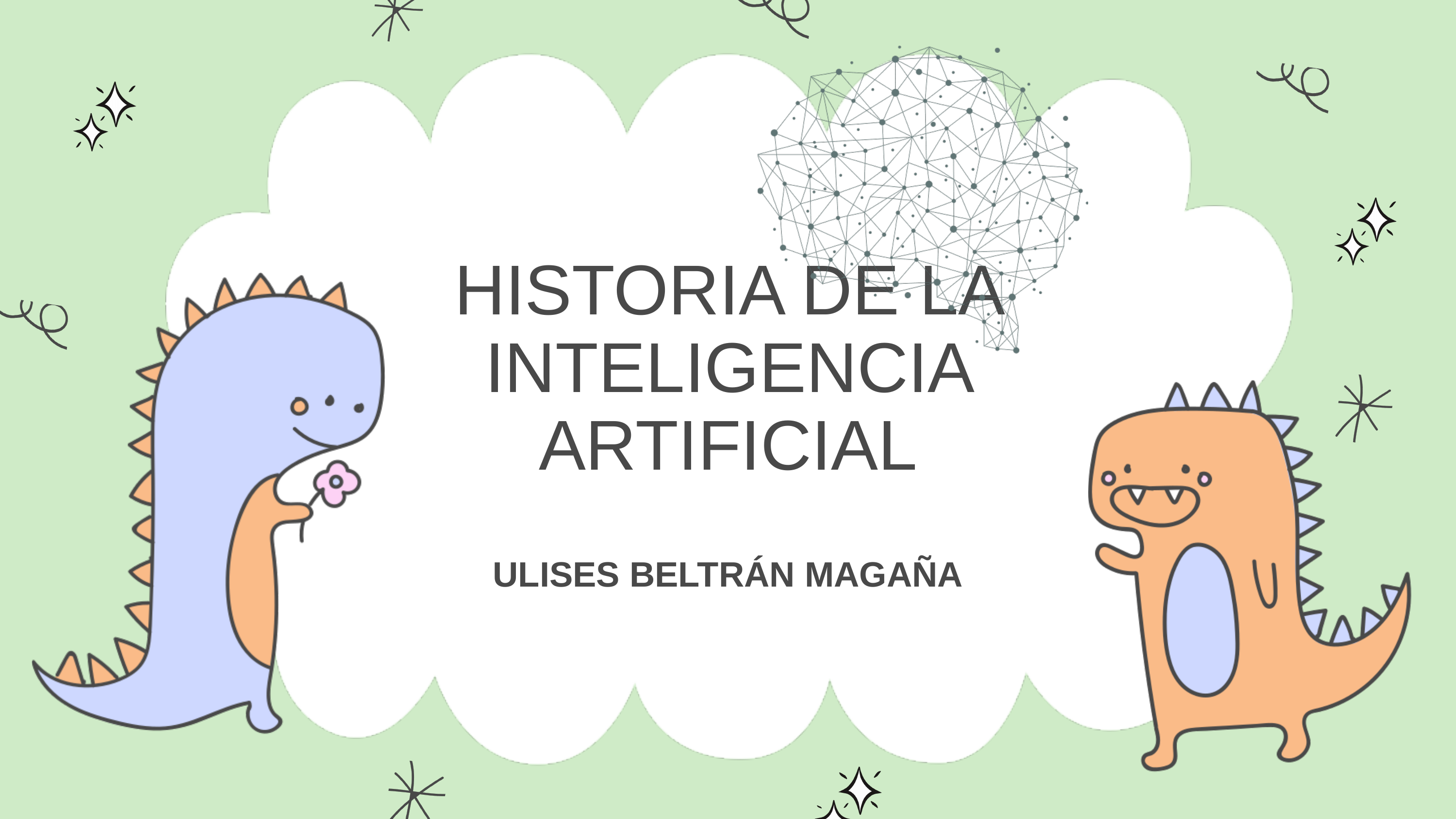

HISTORIA DE LA INTELIGENCIA ARTIFICIAL
ULISES BELTRÁN MAGAÑA